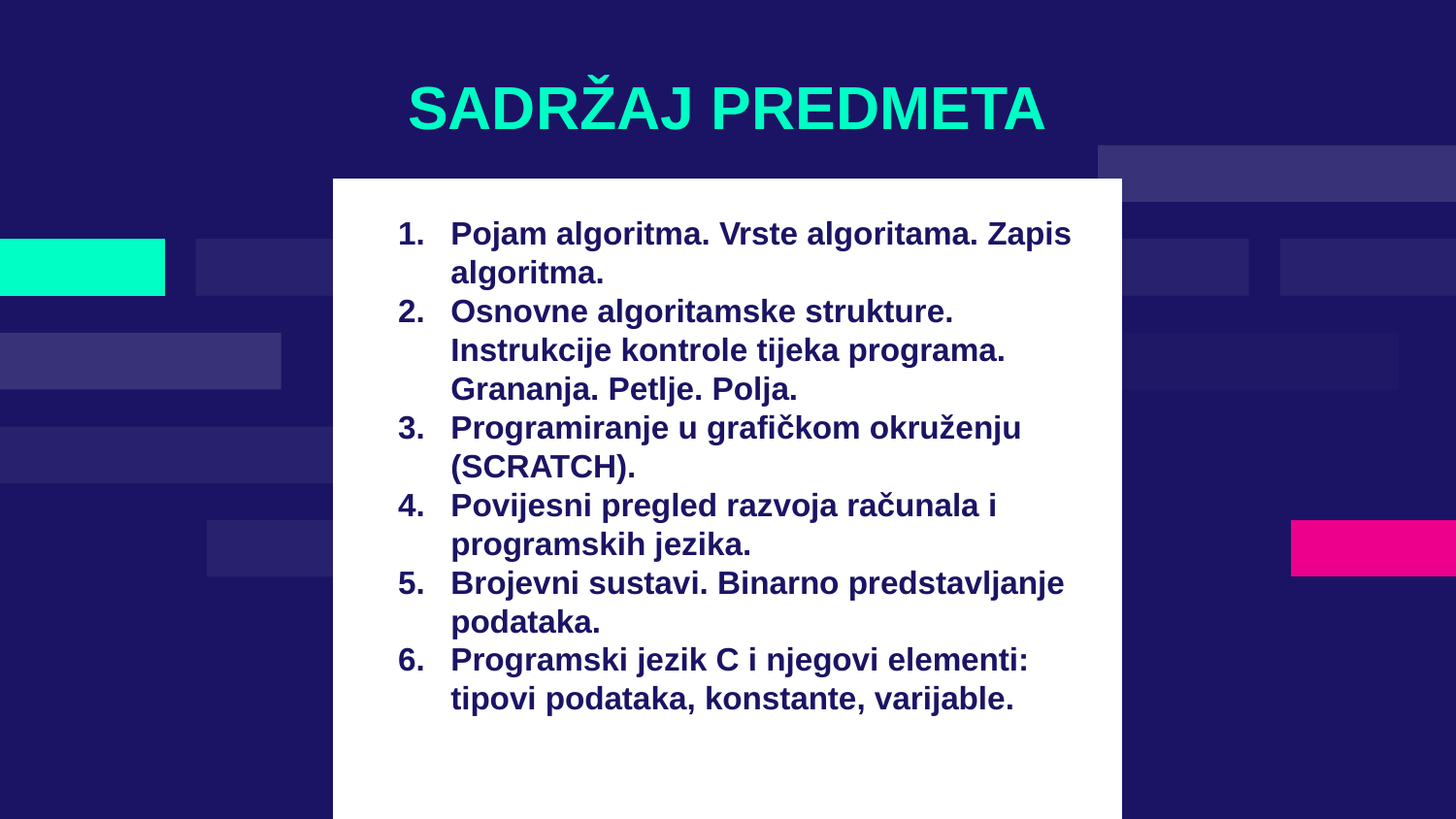

# SADRŽAJ PREDMETA
Pojam algoritma. Vrste algoritama. Zapis algoritma.
Osnovne algoritamske strukture. Instrukcije kontrole tijeka programa. Grananja. Petlje. Polja.
Programiranje u grafičkom okruženju (SCRATCH).
Povijesni pregled razvoja računala i programskih jezika.
Brojevni sustavi. Binarno predstavljanje podataka.
Programski jezik C i njegovi elementi: tipovi podataka, konstante, varijable.